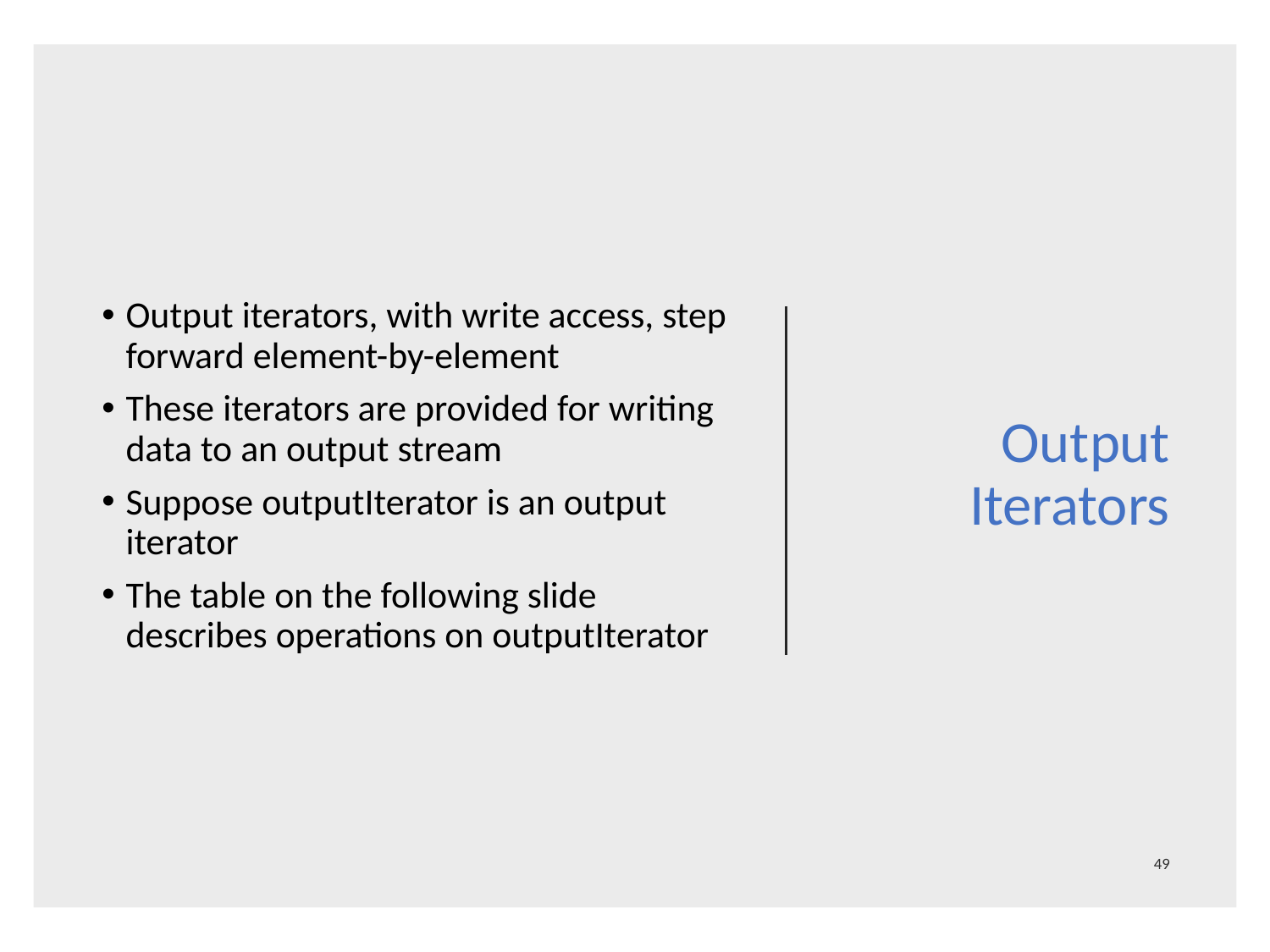

# Output Iterators
Output iterators, with write access, step forward element-by-element
These iterators are provided for writing data to an output stream
Suppose outputIterator is an output iterator
The table on the following slide describes operations on outputIterator
49